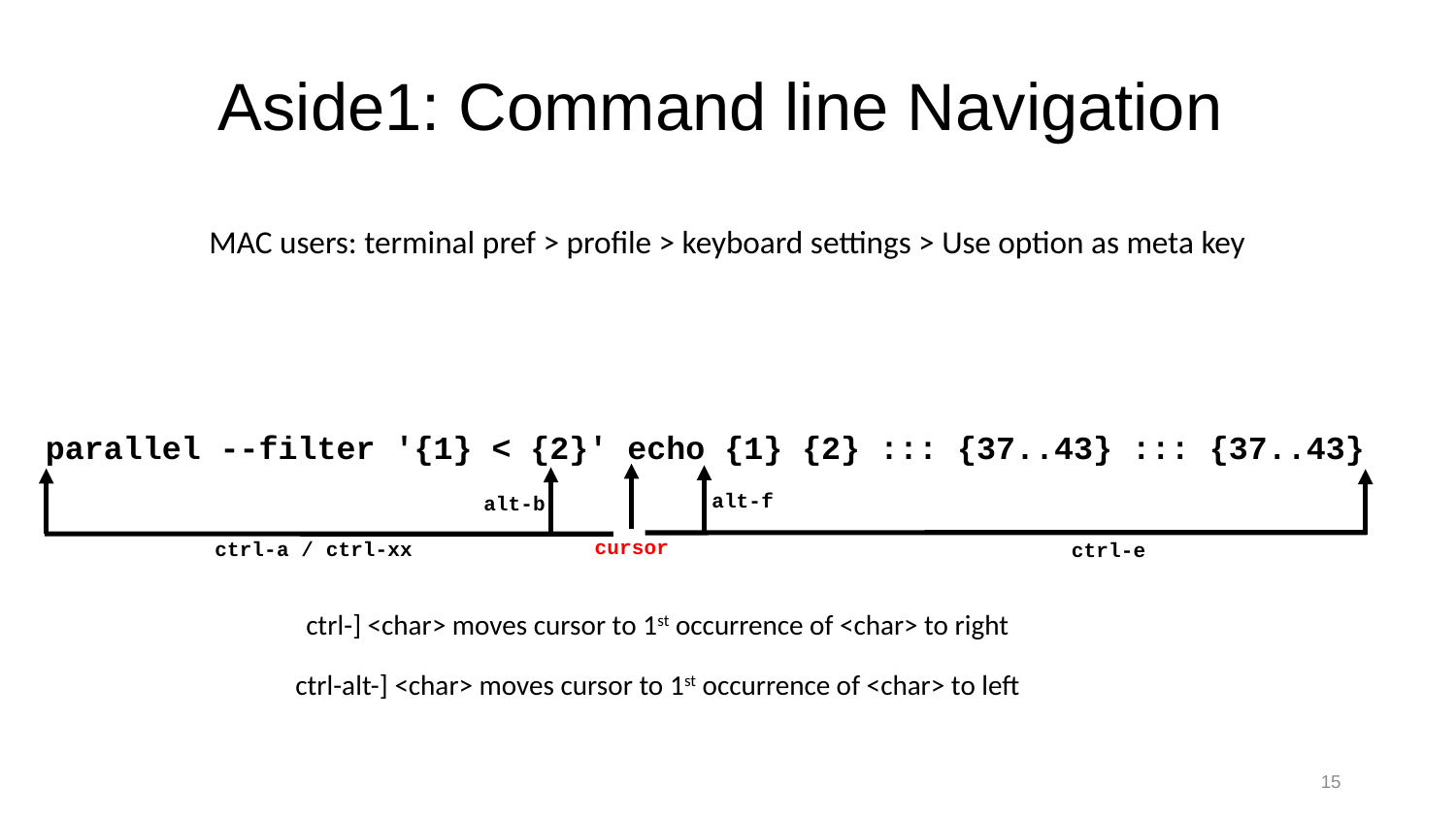

# Aside1: Command line Navigation
MAC users: terminal pref > profile > keyboard settings > Use option as meta key
parallel --filter '{1} < {2}' echo {1} {2} ::: {37..43} ::: {37..43}
alt-f
alt-b
cursor
ctrl-a / ctrl-xx
ctrl-e
ctrl-] <char> moves cursor to 1st occurrence of <char> to right
ctrl-alt-] <char> moves cursor to 1st occurrence of <char> to left
15